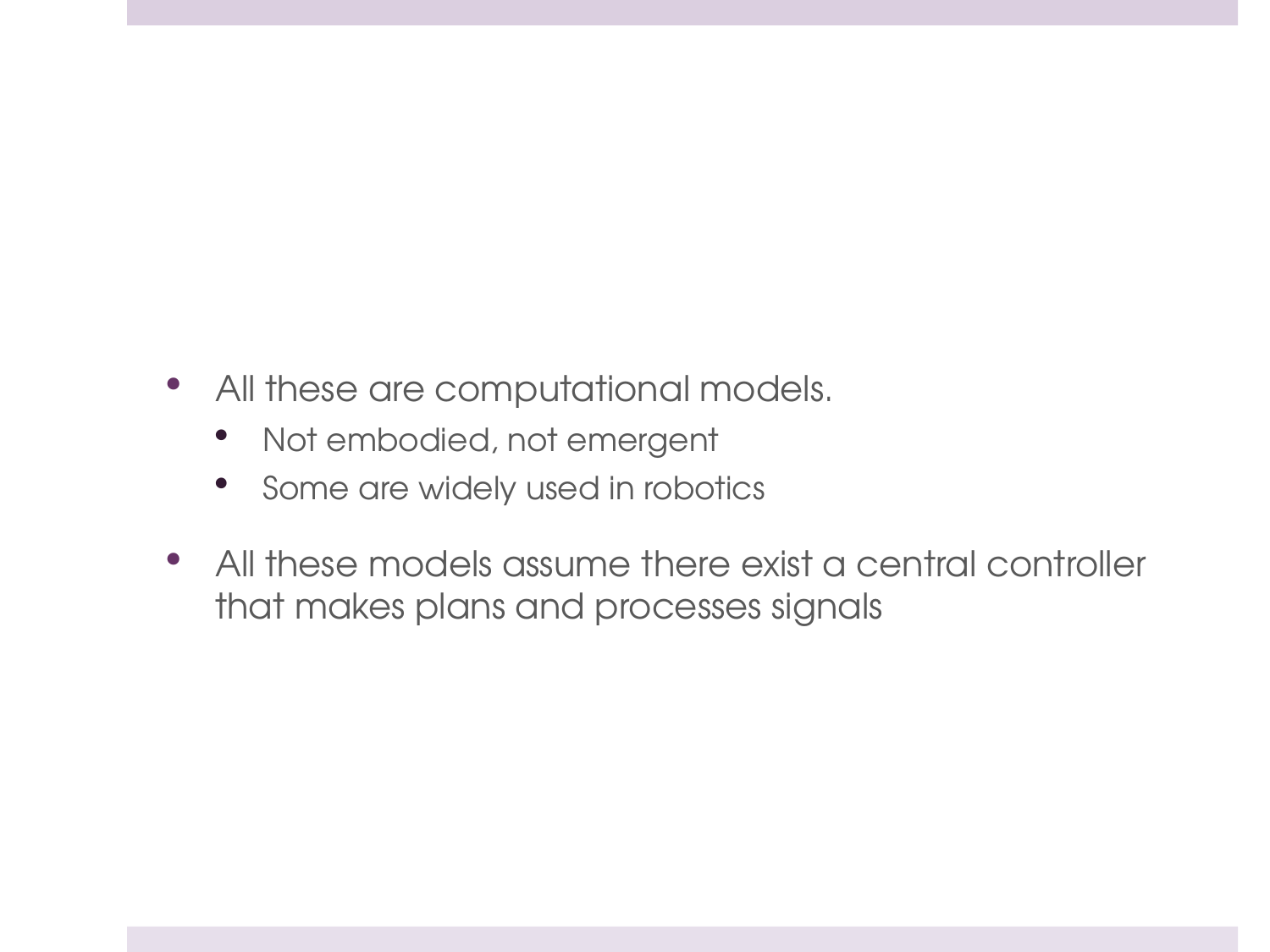

#
All these are computational models.
Not embodied, not emergent
Some are widely used in robotics
All these models assume there exist a central controller that makes plans and processes signals